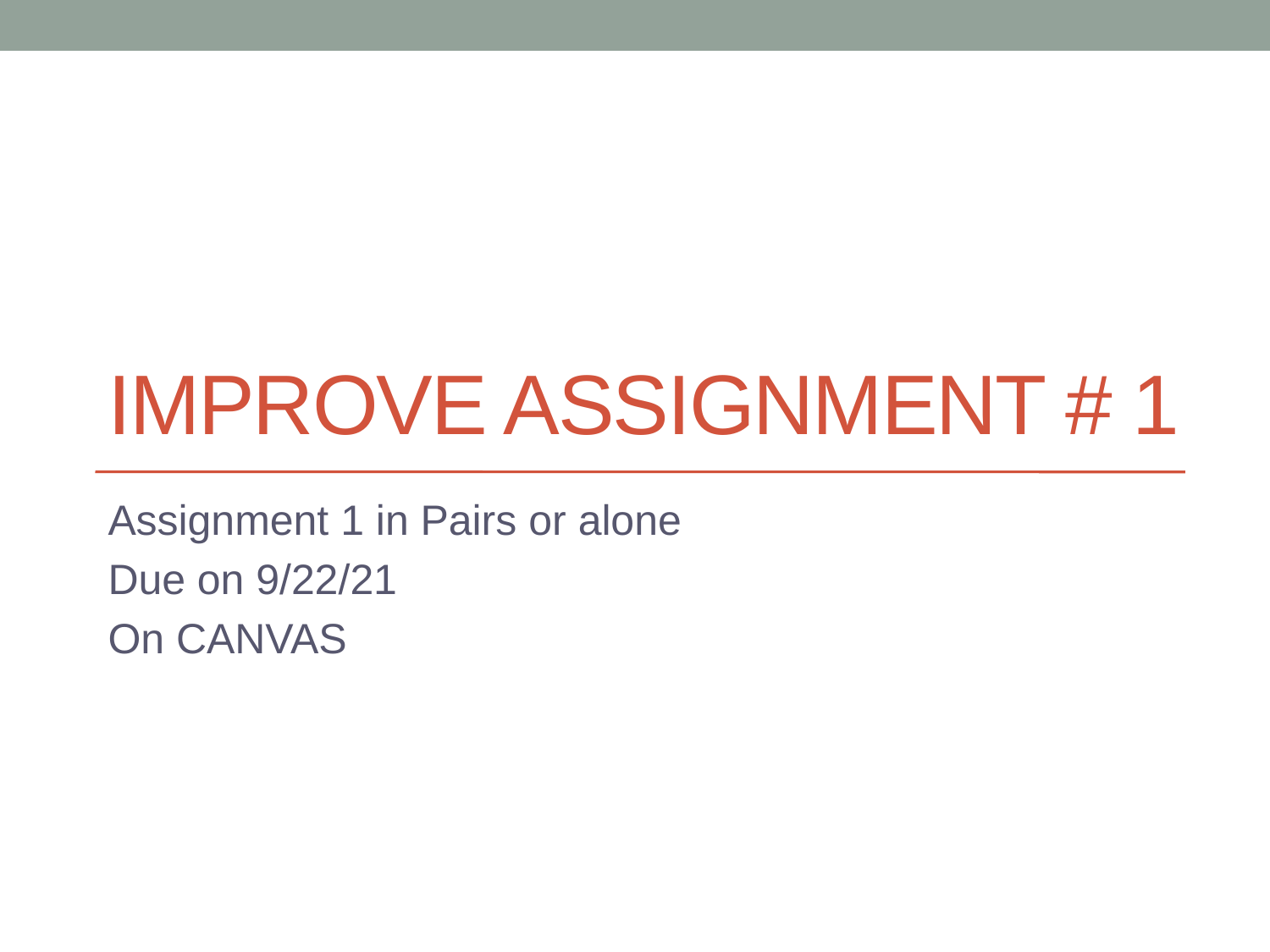

# IMPROVE ASSIGNMENT # 1
Assignment 1 in Pairs or alone
Due on 9/22/21
On CANVAS